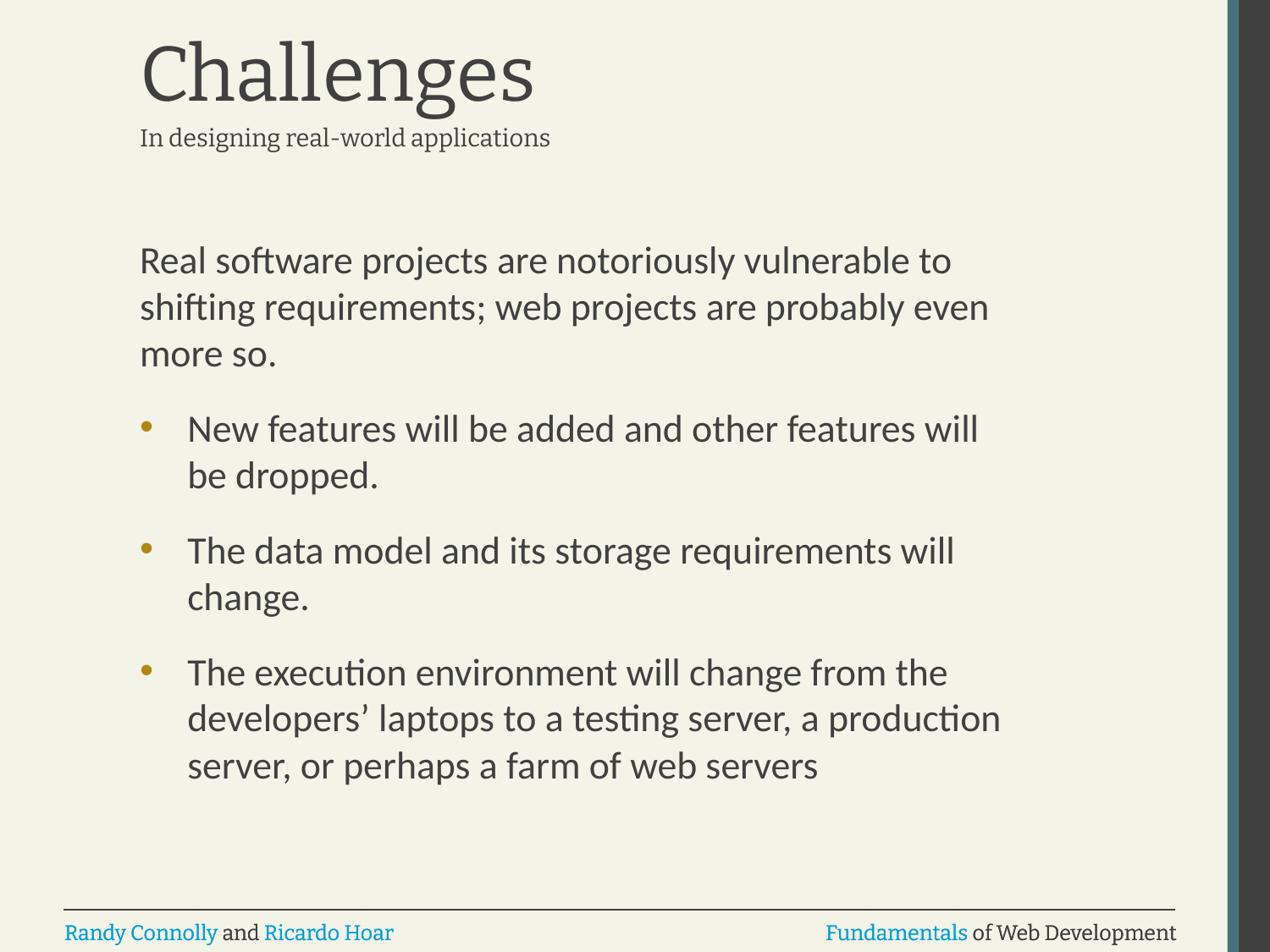

# Challenges
In designing real-world applications
Real software projects are notoriously vulnerable to shifting requirements; web projects are probably even more so.
New features will be added and other features will be dropped.
The data model and its storage requirements will change.
The execution environment will change from the developers’ laptops to a testing server, a production server, or perhaps a farm of web servers